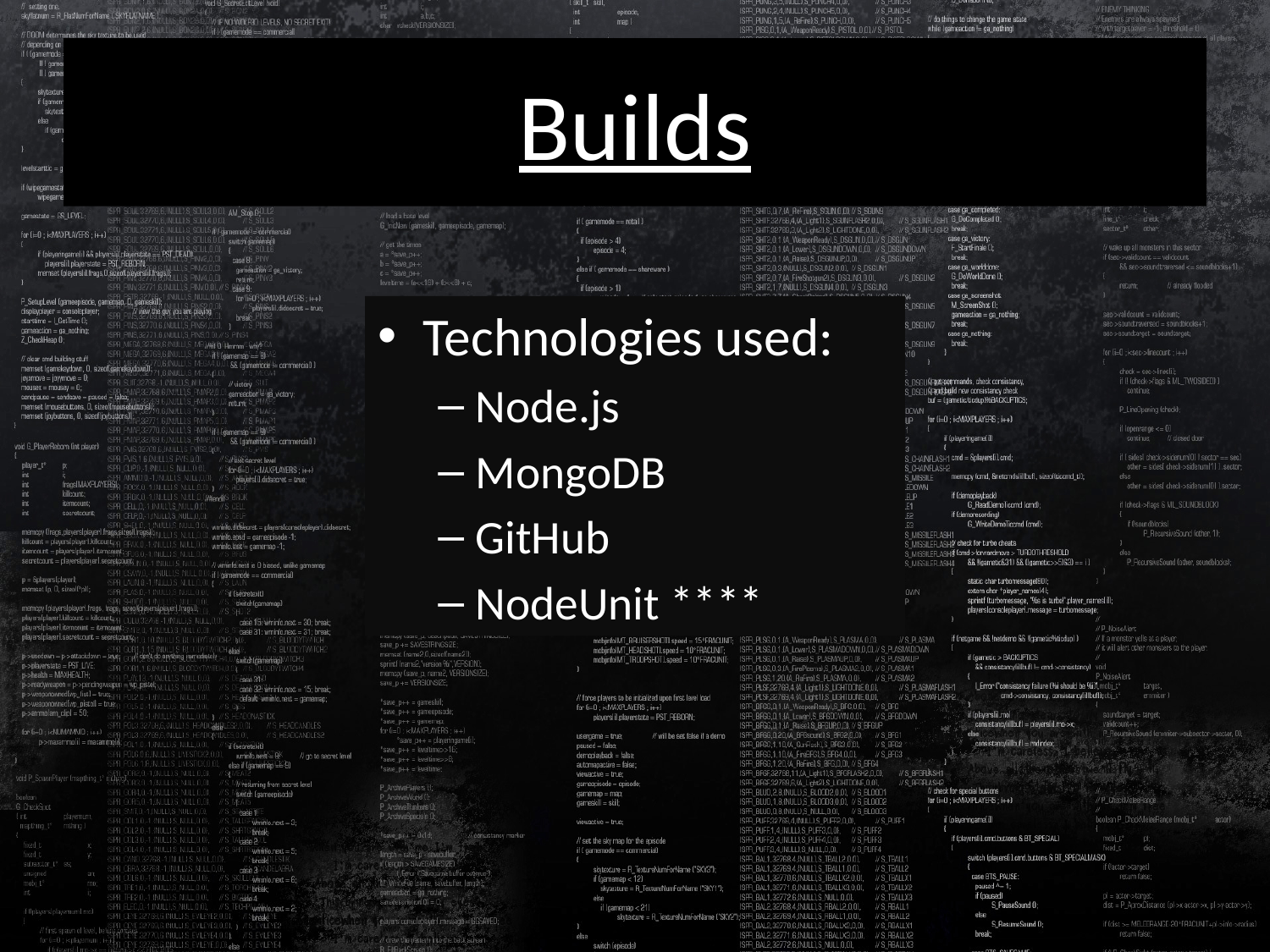

# Builds
Technologies used:
Node.js
MongoDB
GitHub
NodeUnit ****